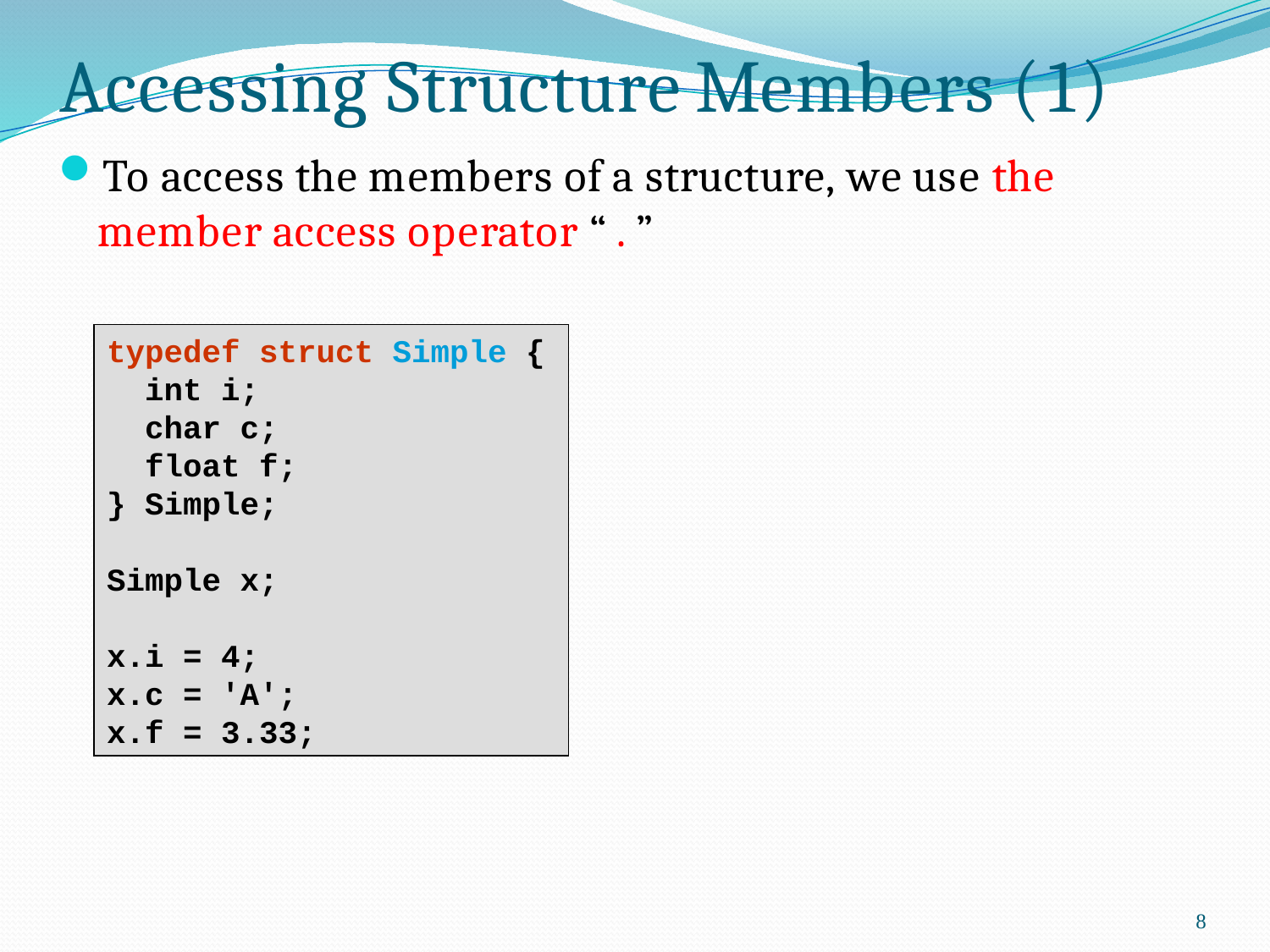

# Accessing Structure Members (1)
To access the members of a structure, we use the member access operator “ . ”
typedef struct Simple {
  int i;
  char c;
  float f;
} Simple;

Simple x;

x.i = 4;
x.c = 'A';
x.f = 3.33;
8